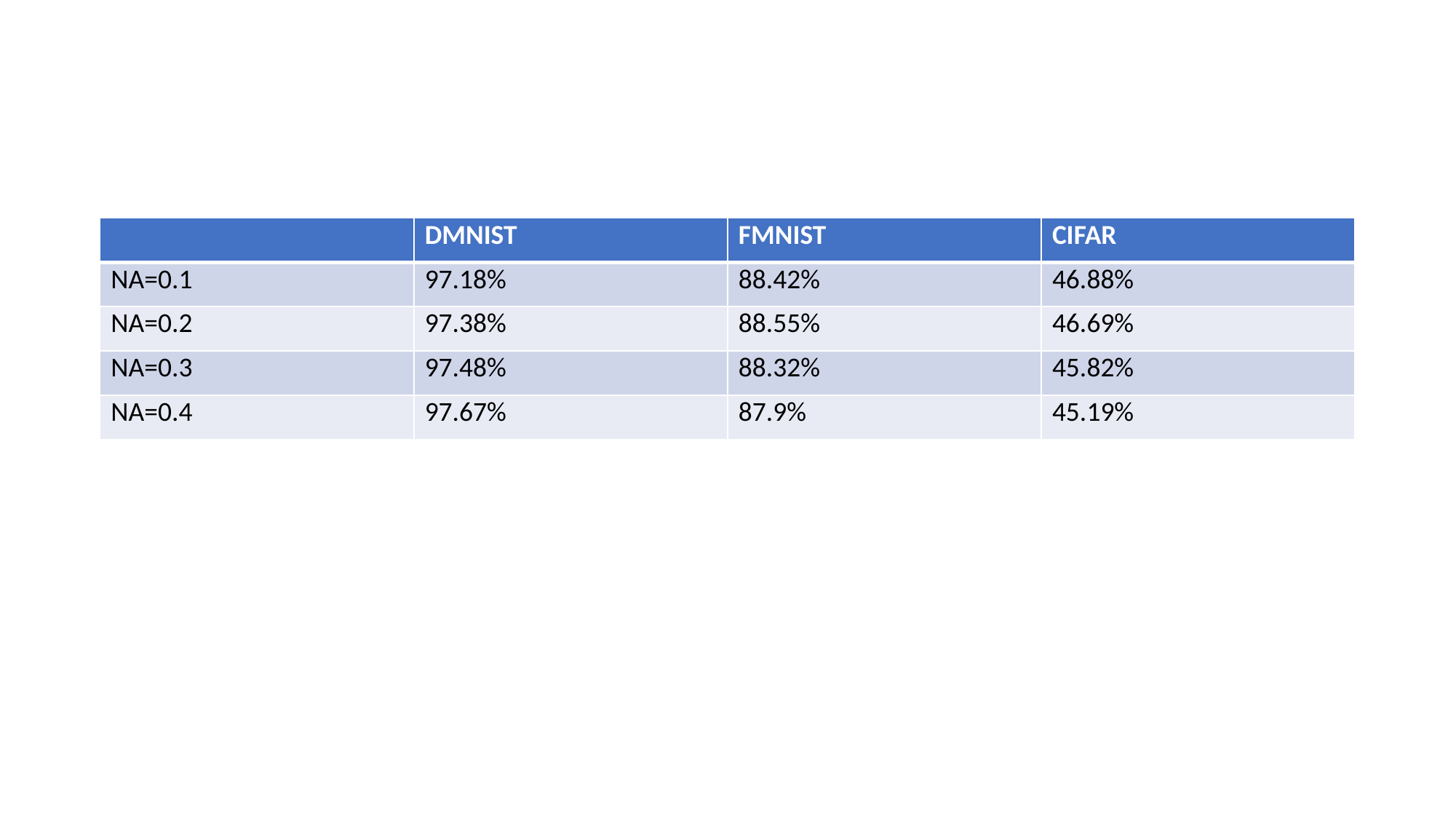

#
|  | DMNIST | FMNIST | CIFAR |
| --- | --- | --- | --- |
| NA=0.1 | 97.18% | 88.42% | 46.88% |
| NA=0.2 | 97.38% | 88.55% | 46.69% |
| NA=0.3 | 97.48% | 88.32% | 45.82% |
| NA=0.4 | 97.67% | 87.9% | 45.19% |